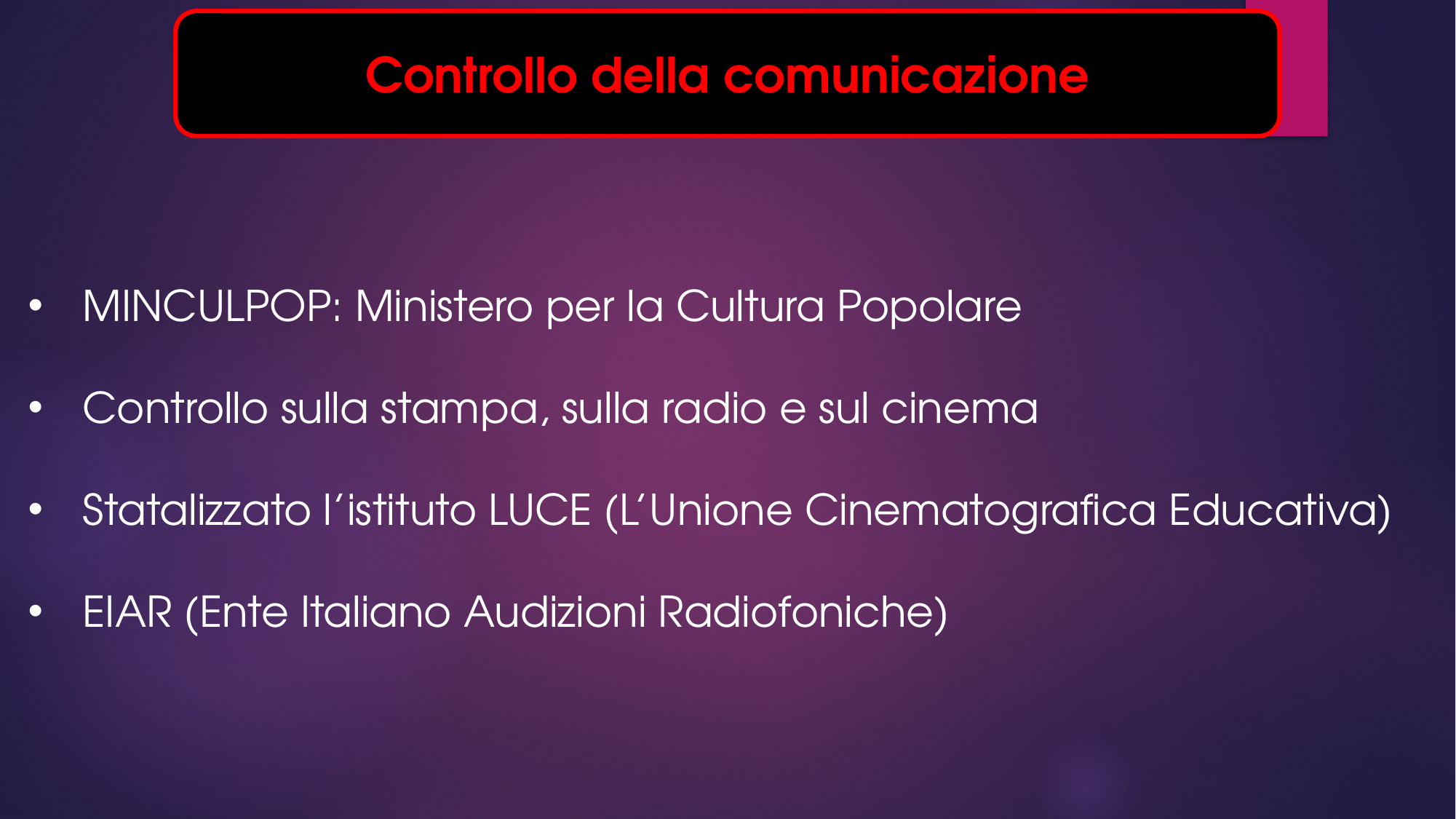

Controllo della comunicazione
MINCULPOP: Ministero per la Cultura Popolare

Controllo sulla stampa, sulla radio e sul cinema

Statalizzato l’istituto LUCE (L’Unione Cinematografica Educativa)

EIAR (Ente Italiano Audizioni Radiofoniche)